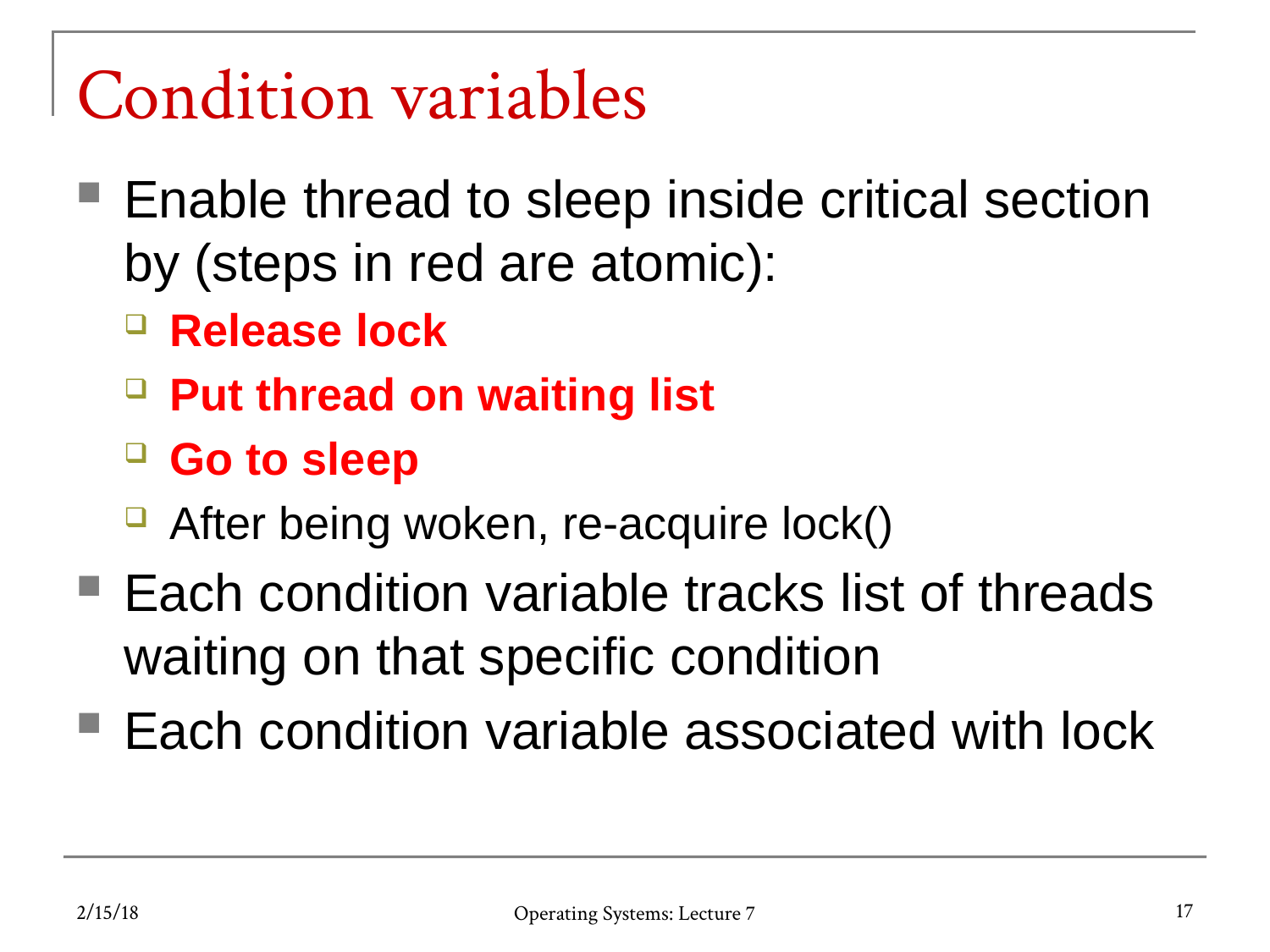

# Condition variables
Enable thread to sleep inside critical section by (steps in red are atomic):
Release lock
Put thread on waiting list
Go to sleep
After being woken, re-acquire lock()
Each condition variable tracks list of threads waiting on that specific condition
Each condition variable associated with lock
2/15/18
17
Operating Systems: Lecture 7